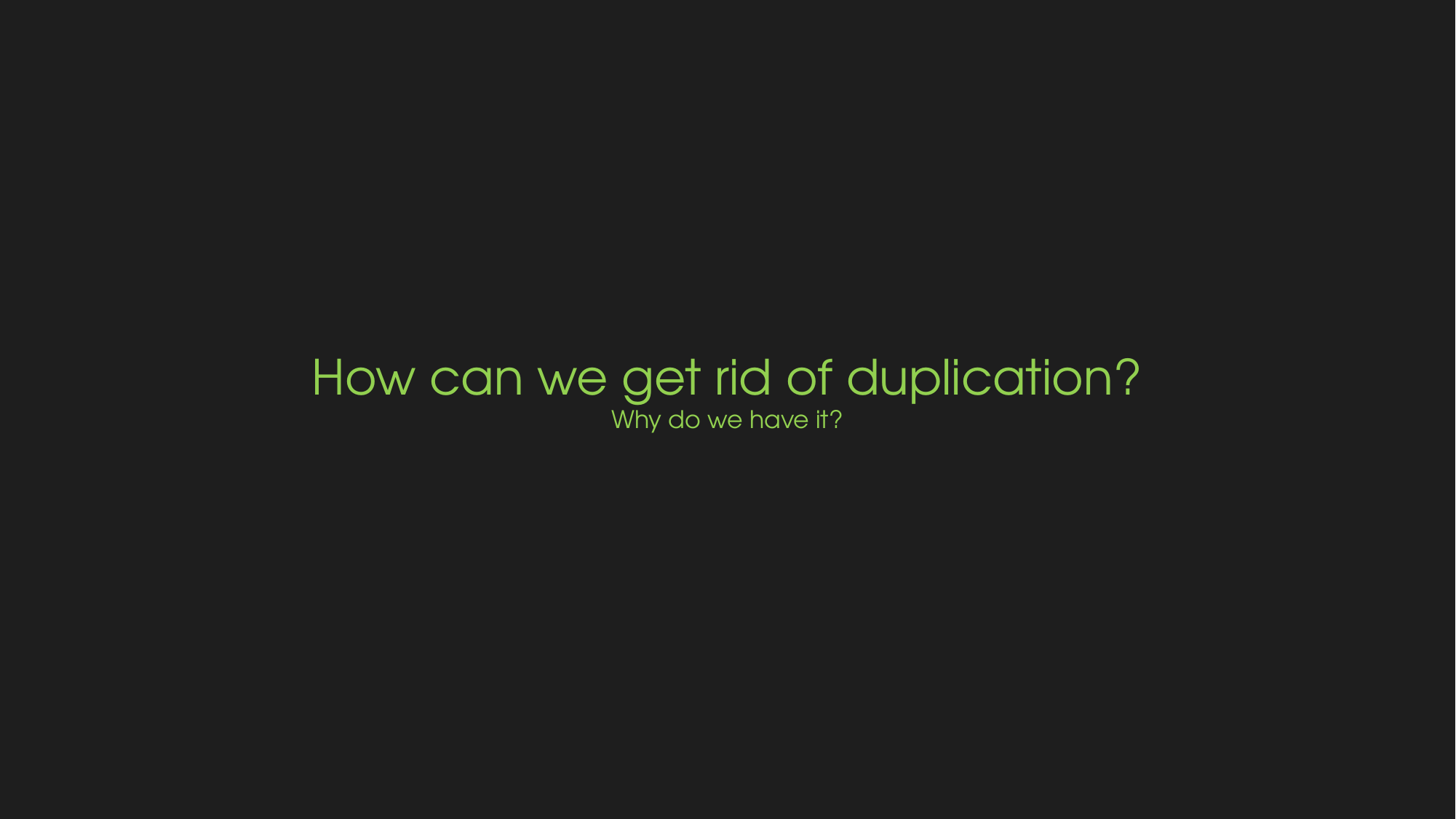

How can we get rid of duplication?
Why do we have it?